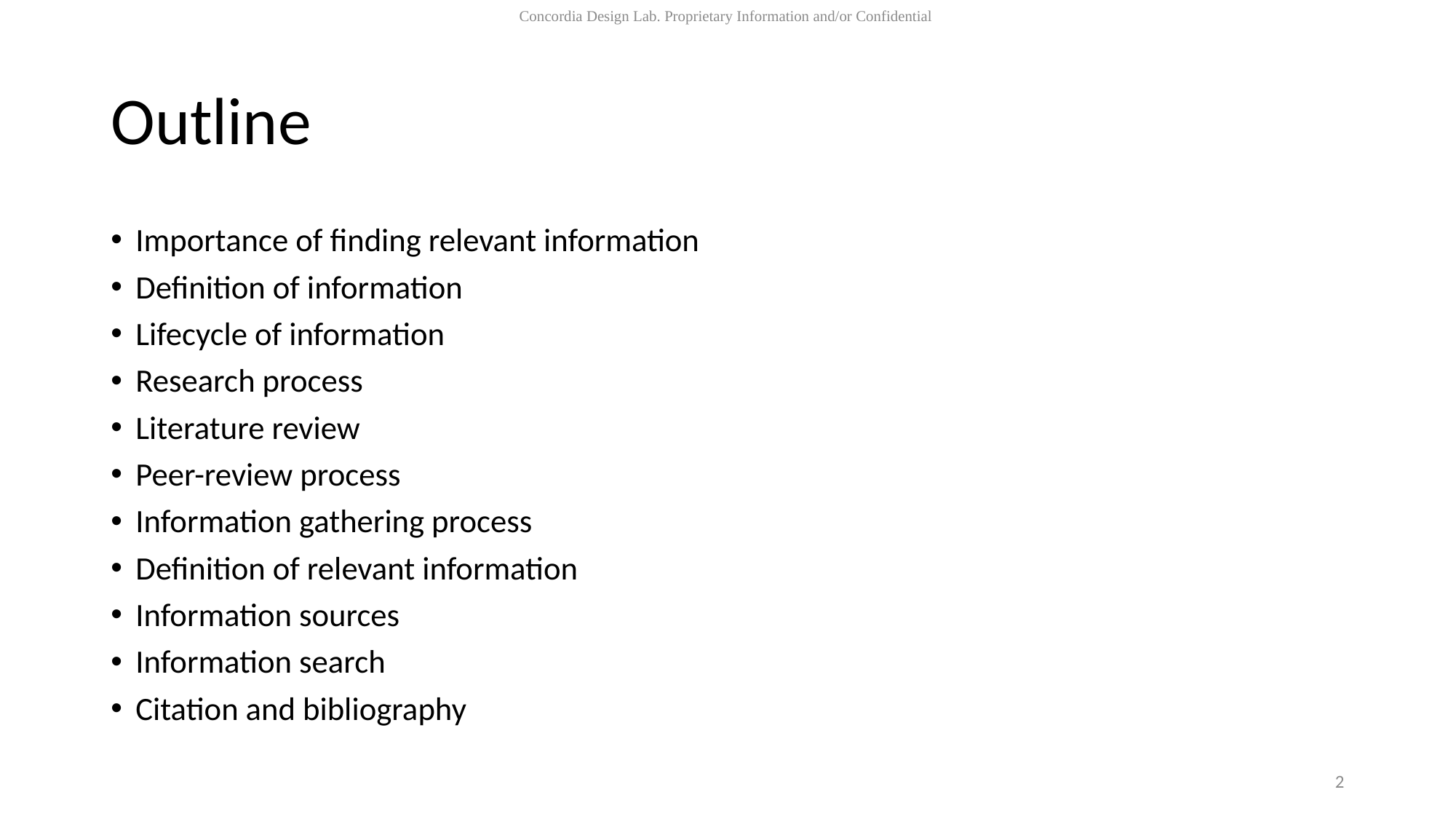

# Outline
Importance of finding relevant information
Definition of information
Lifecycle of information
Research process
Literature review
Peer-review process
Information gathering process
Definition of relevant information
Information sources
Information search
Citation and bibliography

2